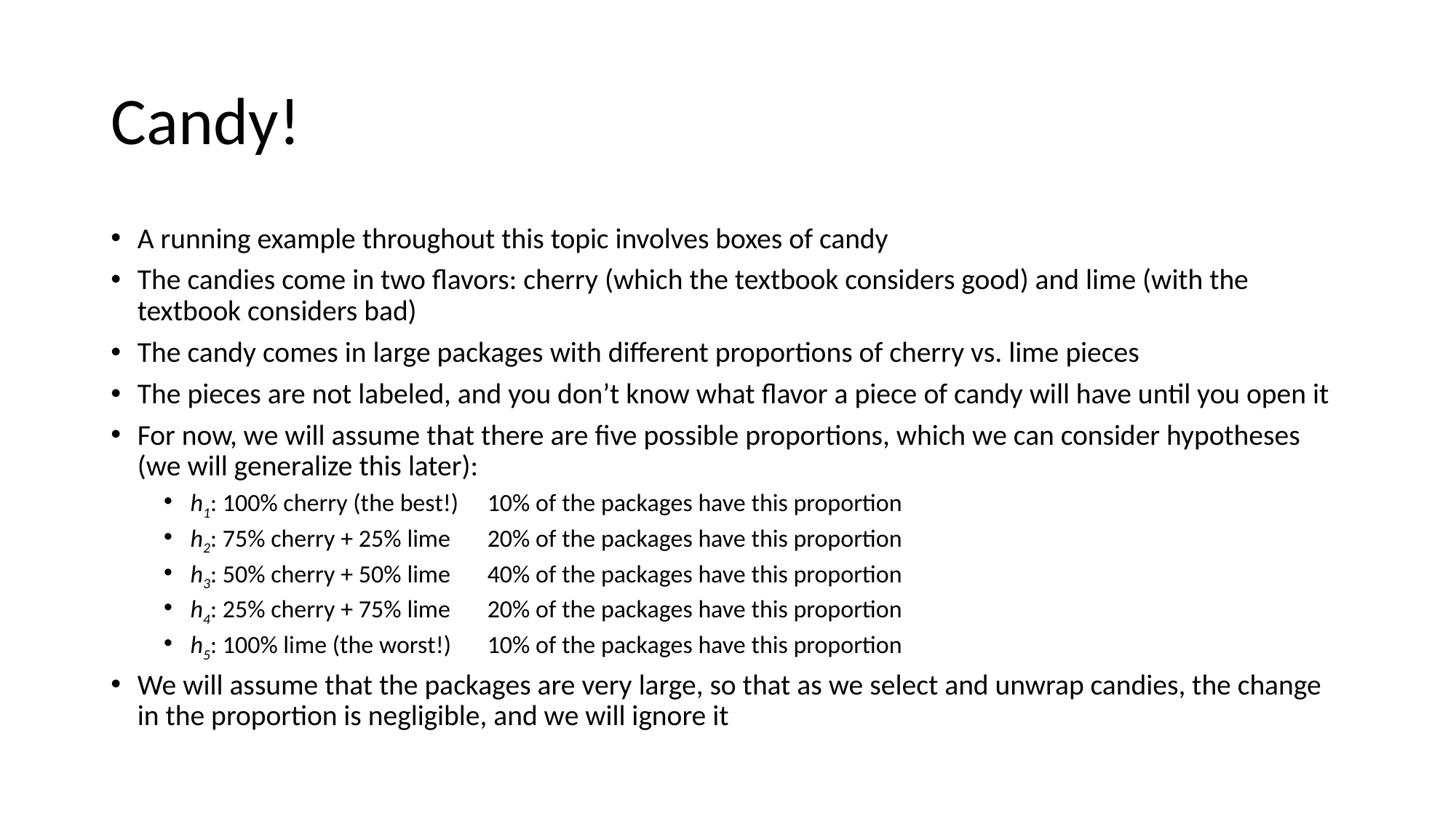

# Candy!
A running example throughout this topic involves boxes of candy
The candies come in two flavors: cherry (which the textbook considers good) and lime (with the textbook considers bad)
The candy comes in large packages with different proportions of cherry vs. lime pieces
The pieces are not labeled, and you don’t know what flavor a piece of candy will have until you open it
For now, we will assume that there are five possible proportions, which we can consider hypotheses (we will generalize this later):
h1: 100% cherry (the best!)		10% of the packages have this proportion
h2: 75% cherry + 25% lime		20% of the packages have this proportion
h3: 50% cherry + 50% lime		40% of the packages have this proportion
h4: 25% cherry + 75% lime		20% of the packages have this proportion
h5: 100% lime (the worst!)		10% of the packages have this proportion
We will assume that the packages are very large, so that as we select and unwrap candies, the change in the proportion is negligible, and we will ignore it